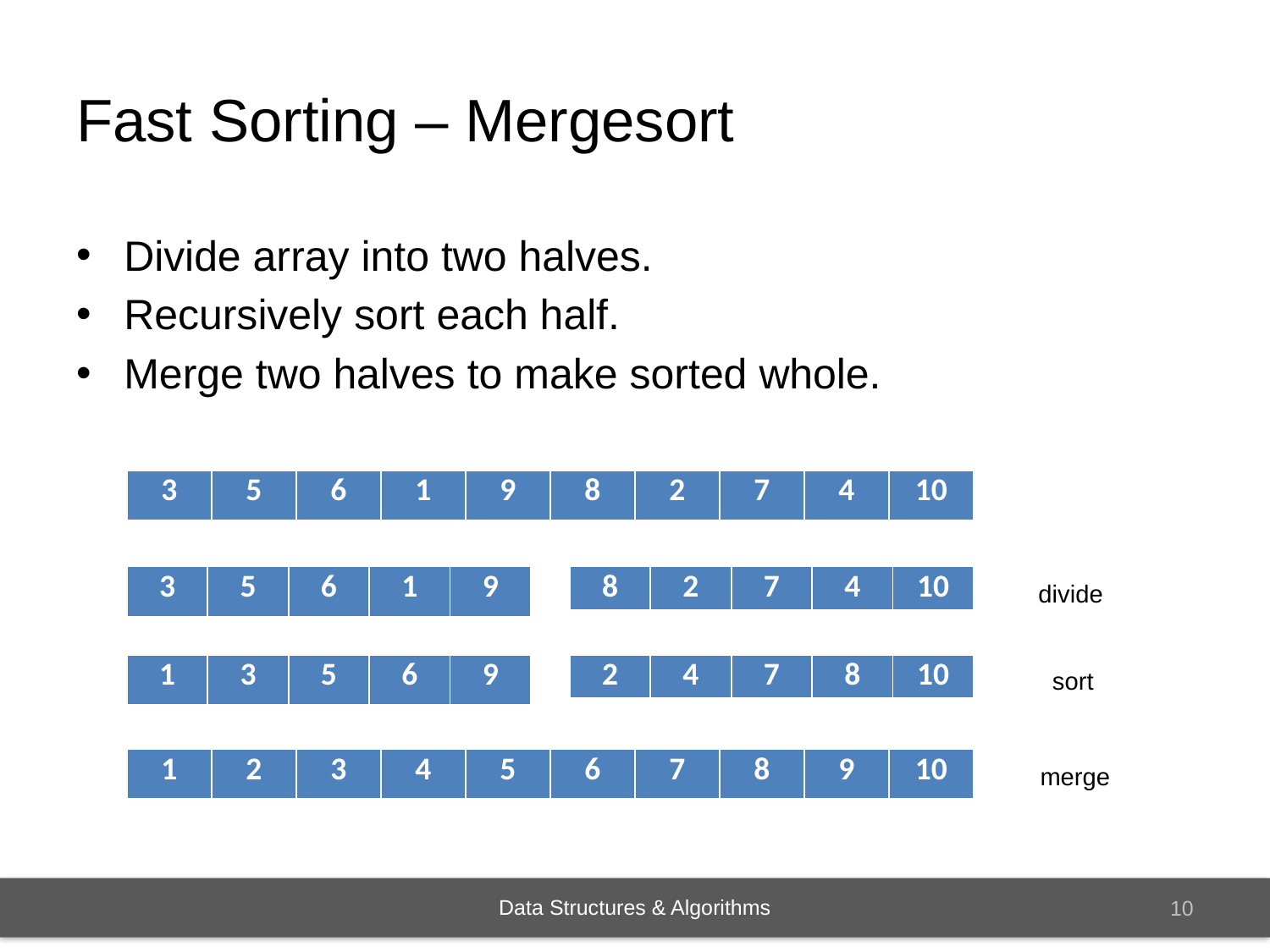

# Fast Sorting – Mergesort
Divide array into two halves.
Recursively sort each half.
Merge two halves to make sorted whole.

| 3 | 5 | 6 | 1 | 9 | 8 | 2 | 7 | 4 | 10 |
| --- | --- | --- | --- | --- | --- | --- | --- | --- | --- |
| 3 | 5 | 6 | 1 | 9 |
| --- | --- | --- | --- | --- |
| 8 | 2 | 7 | 4 | 10 |
| --- | --- | --- | --- | --- |
divide
| 1 | 3 | 5 | 6 | 9 |
| --- | --- | --- | --- | --- |
| 2 | 4 | 7 | 8 | 10 |
| --- | --- | --- | --- | --- |
sort
| 1 | 2 | 3 | 4 | 5 | 6 | 7 | 8 | 9 | 10 |
| --- | --- | --- | --- | --- | --- | --- | --- | --- | --- |
merge

10